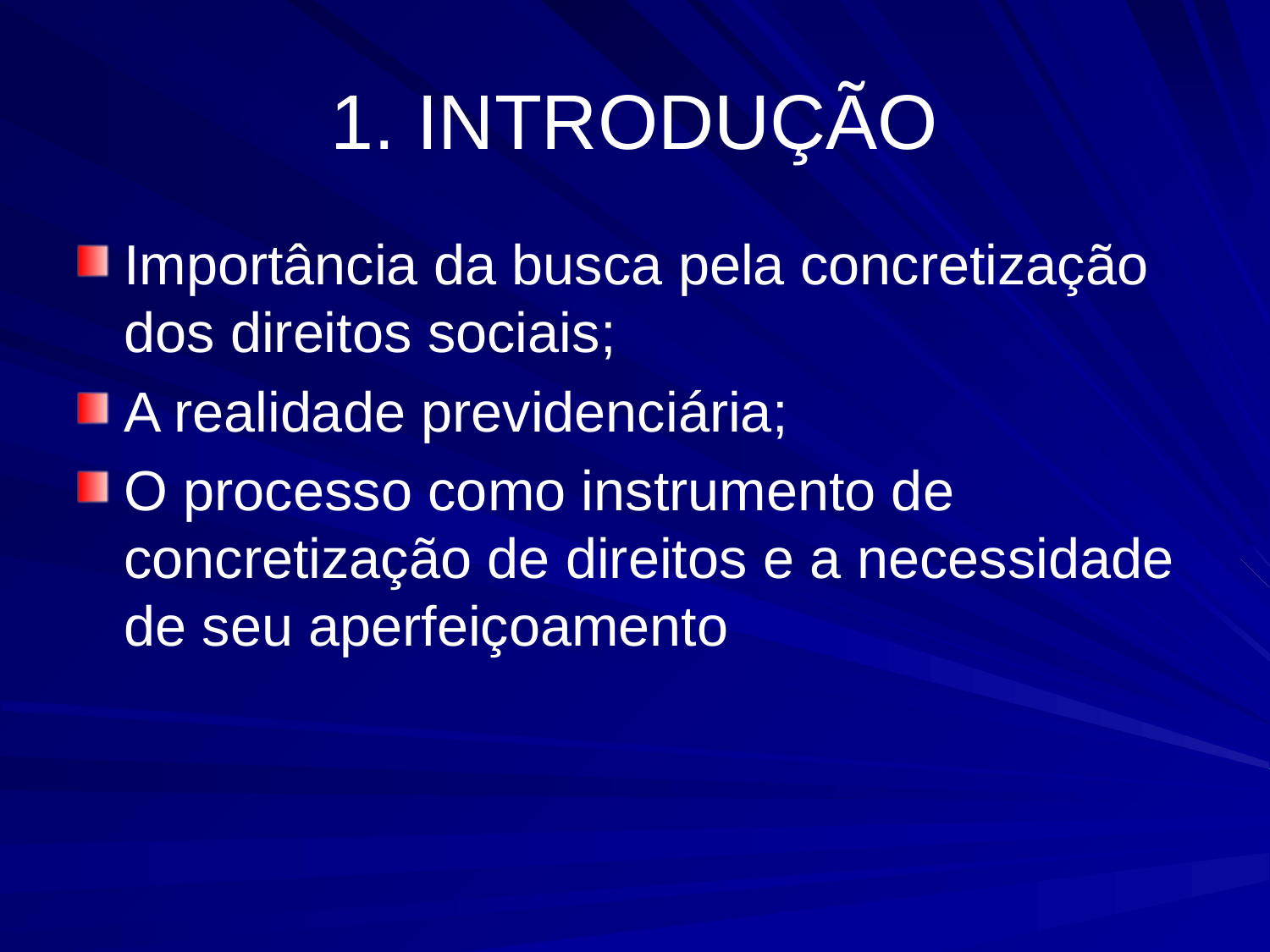

# 1. INTRODUÇÃO
Importância da busca pela concretização dos direitos sociais;
A realidade previdenciária;
O processo como instrumento de concretização de direitos e a necessidade de seu aperfeiçoamento